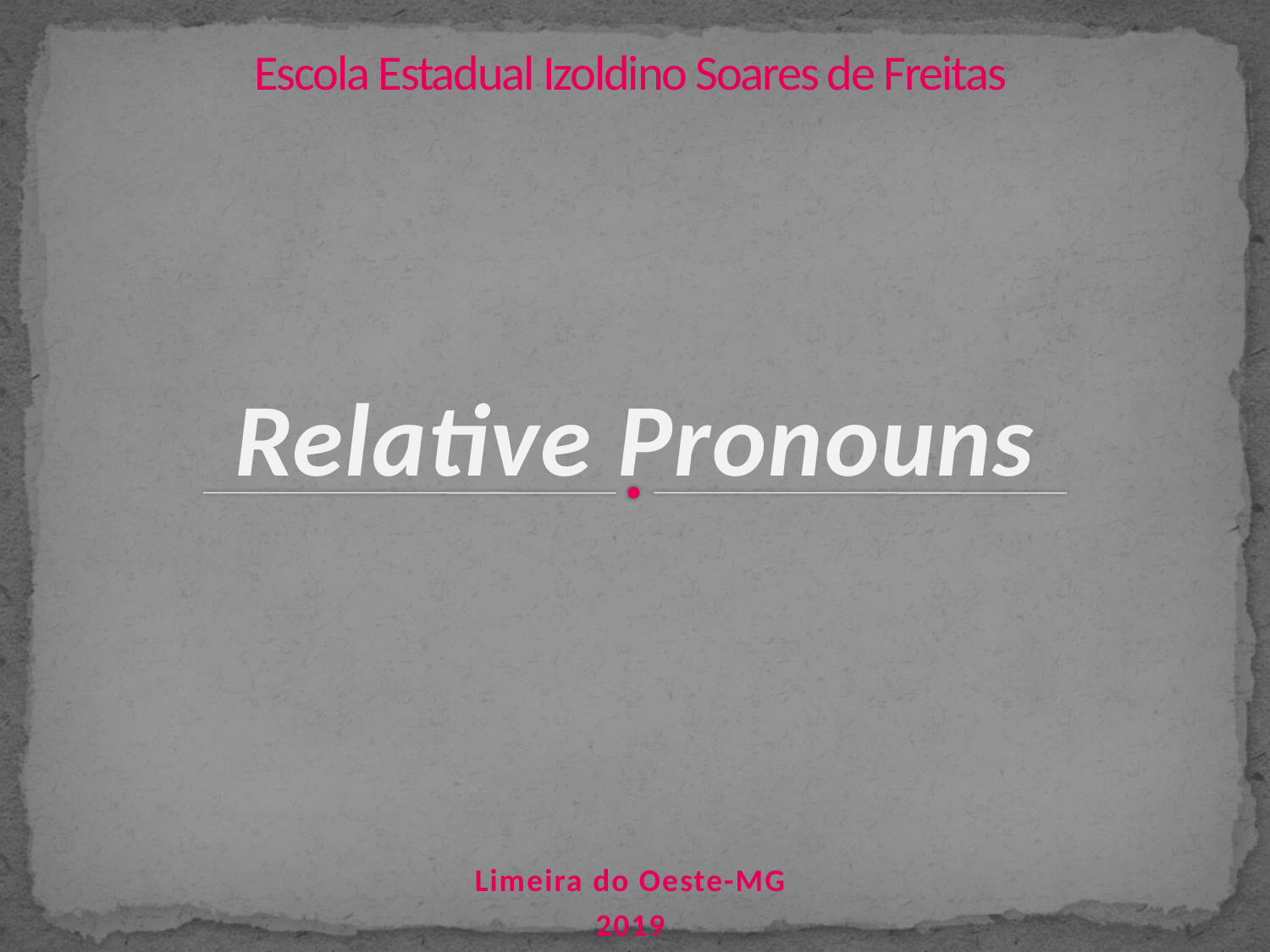

# Escola Estadual Izoldino Soares de Freitas
Relative Pronouns

Limeira do Oeste-MG
2019